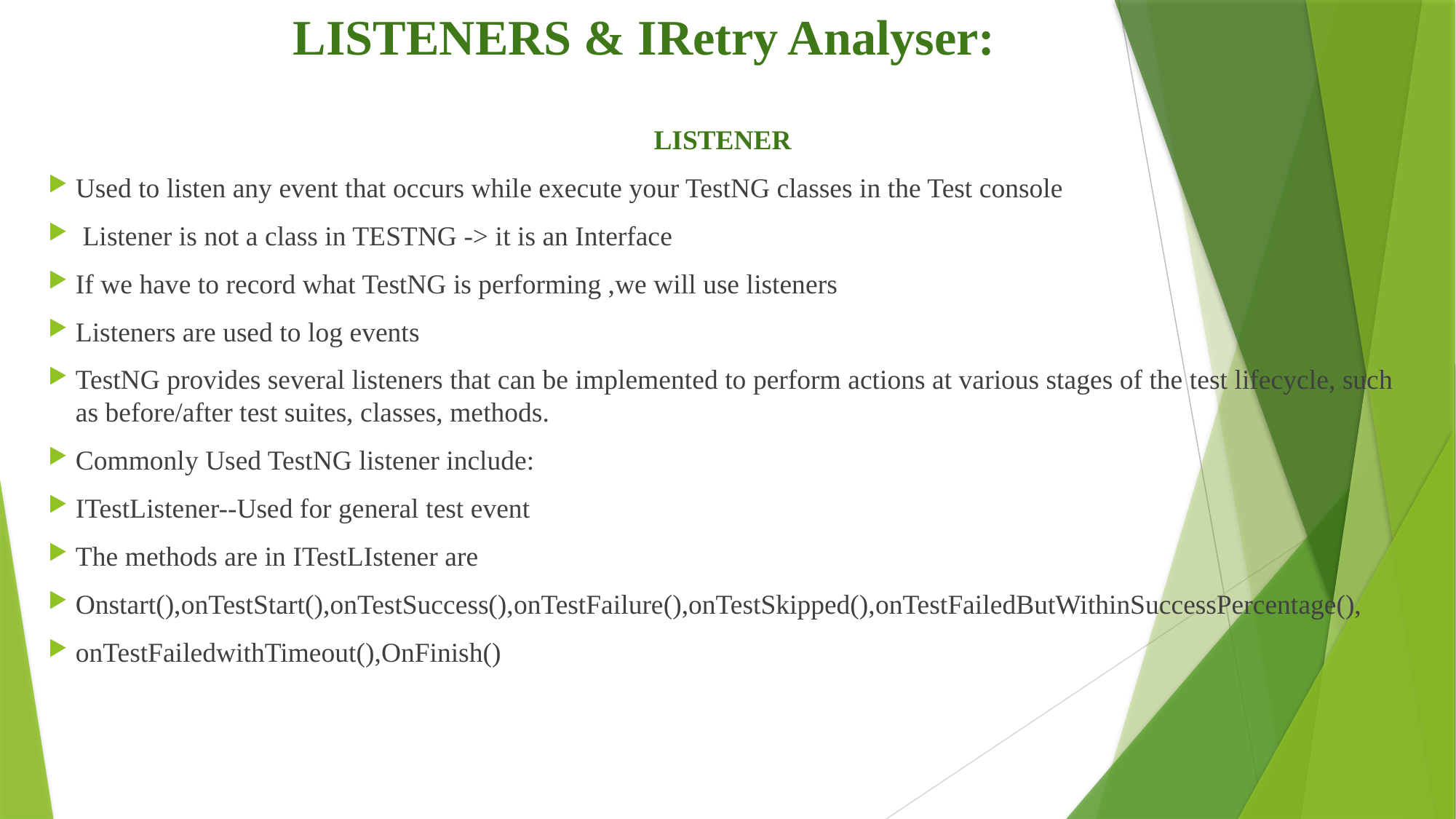

# LISTENERS & IRetry Analyser:
LISTENER
Used to listen any event that occurs while execute your TestNG classes in the Test console
 Listener is not a class in TESTNG -> it is an Interface
 If we have to record what TestNG is performing ,we will use listeners
Listeners are used to log events
TestNG provides several listeners that can be implemented to perform actions at various stages of the test lifecycle, such as before/after test suites, classes, methods.
Commonly Used TestNG listener include:
ITestListener--Used for general test event
The methods are in ITestLIstener are
Onstart(),onTestStart(),onTestSuccess(),onTestFailure(),onTestSkipped(),onTestFailedButWithinSuccessPercentage(),
onTestFailedwithTimeout(),OnFinish()